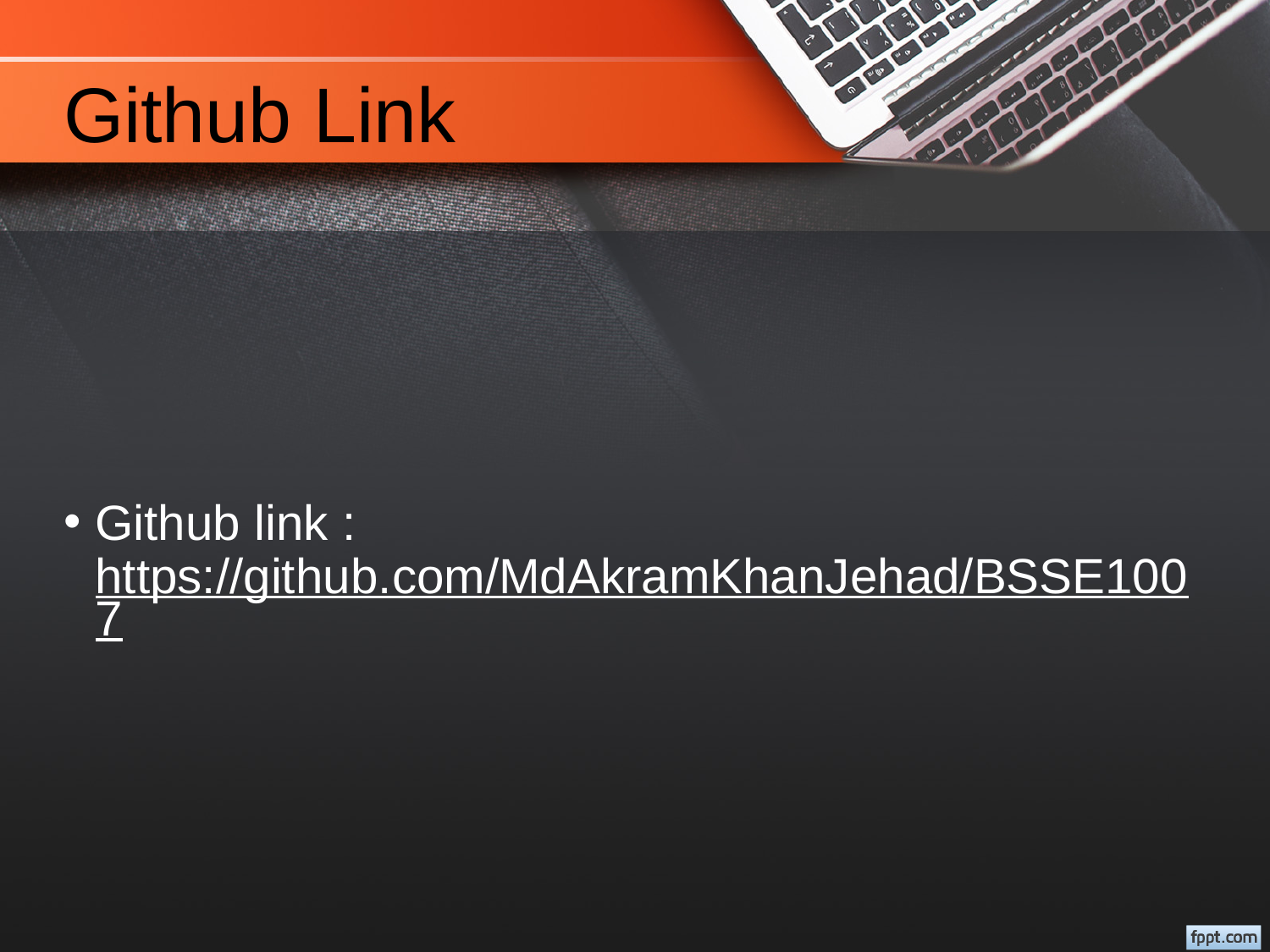

# Github Link
Github link : https://github.com/MdAkramKhanJehad/BSSE1007